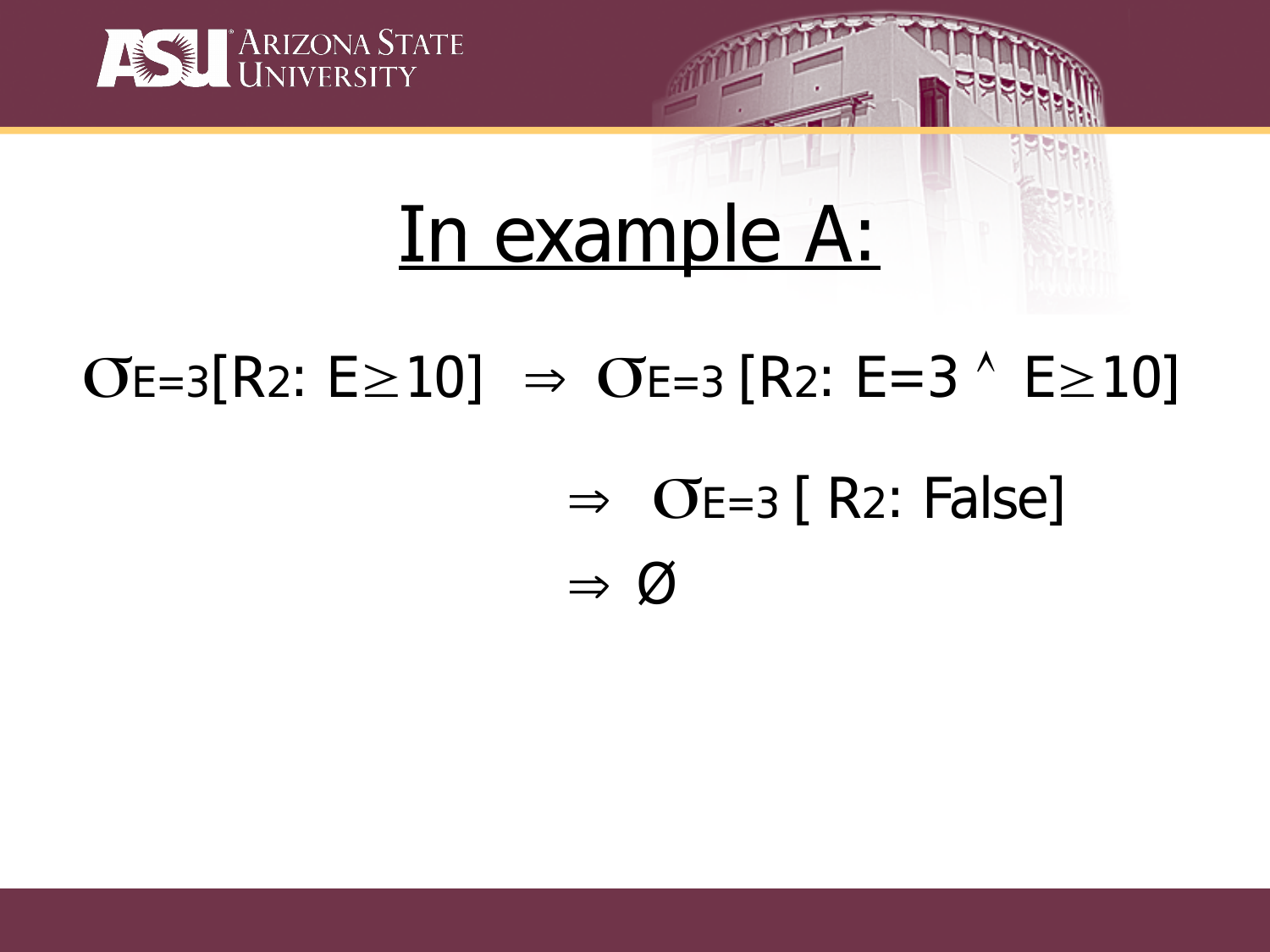

In example A:
σE=3[R2: E≥10]  ⇒ σE=3 [R2: E=3 ∧ E≥10]
				  ⇒   σE=3 [ R2: False]
				  ⇒	Ø